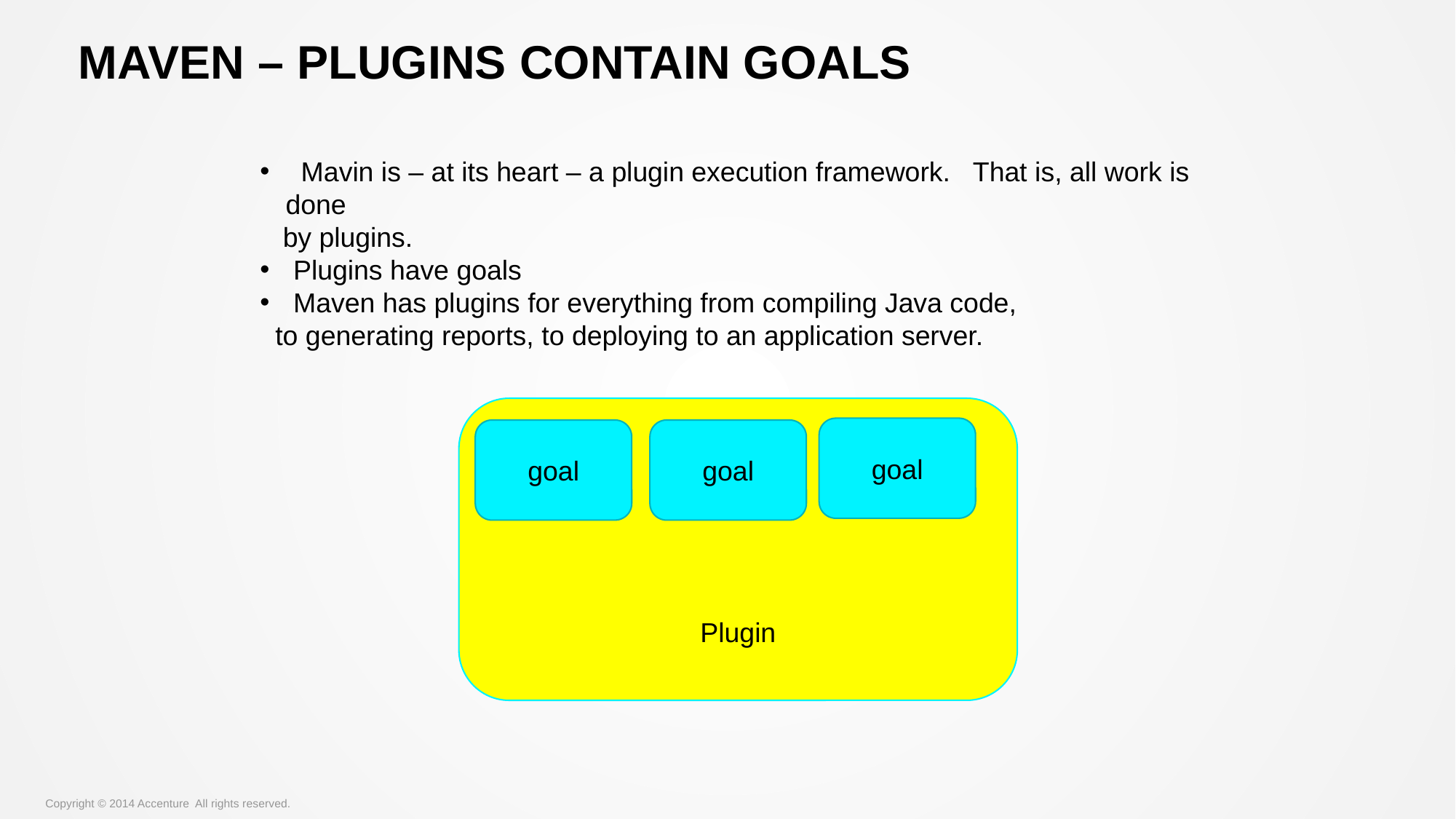

Maven – Plugins contain goals

  Mavin is – at its heart – a plugin execution framework.   That is, all work is done
   by plugins.
 Plugins have goals
 Maven has plugins for everything from compiling Java code,
  to generating reports, to deploying to an application server.

Plugin
goal
goal
goal
Copyright © 2014 Accenture  All rights reserved.